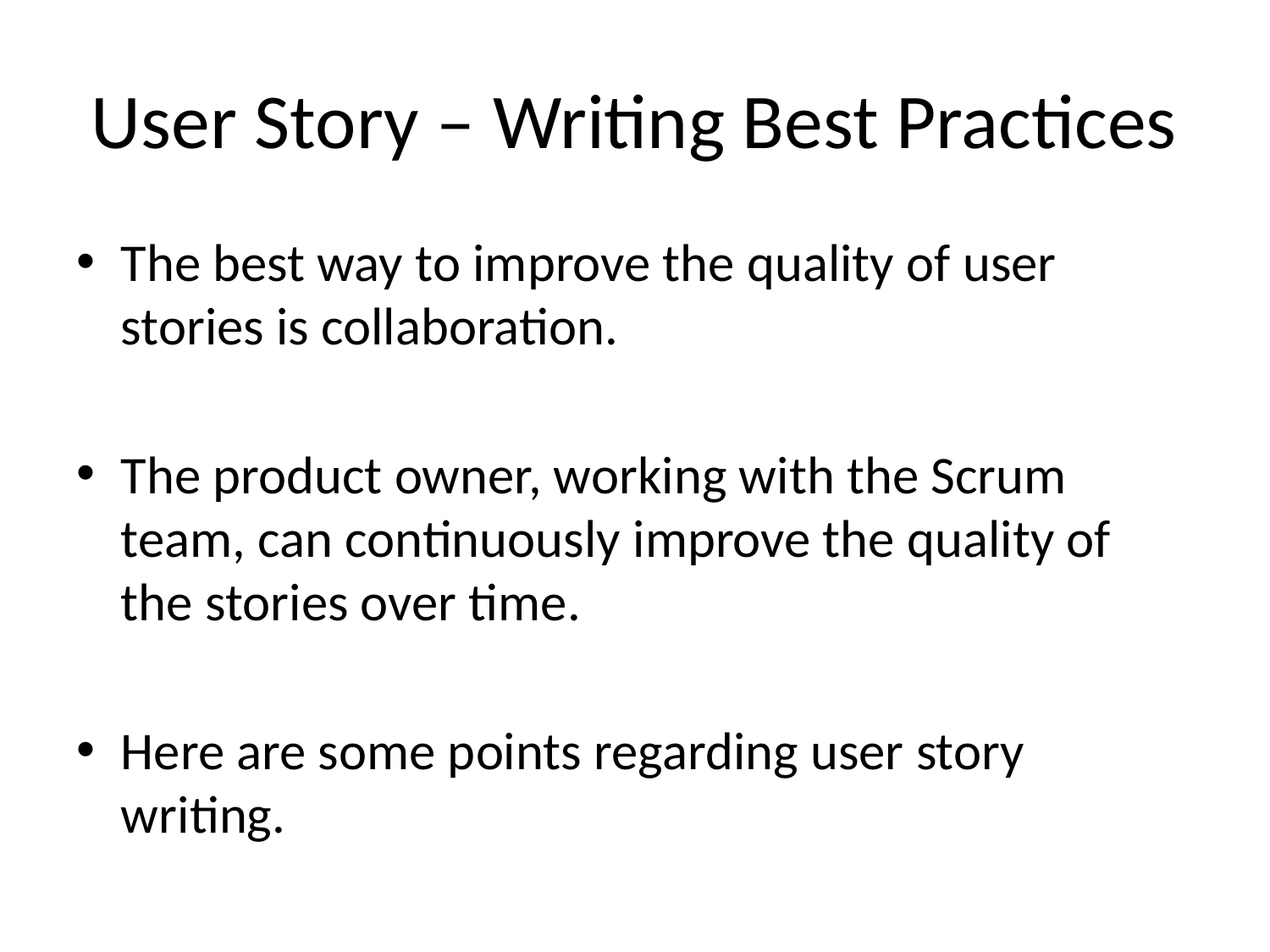

# User Story – Writing Best Practices
The best way to improve the quality of user stories is collaboration.

The product owner, working with the Scrum team, can continuously improve the quality of the stories over time.

Here are some points regarding user story writing.